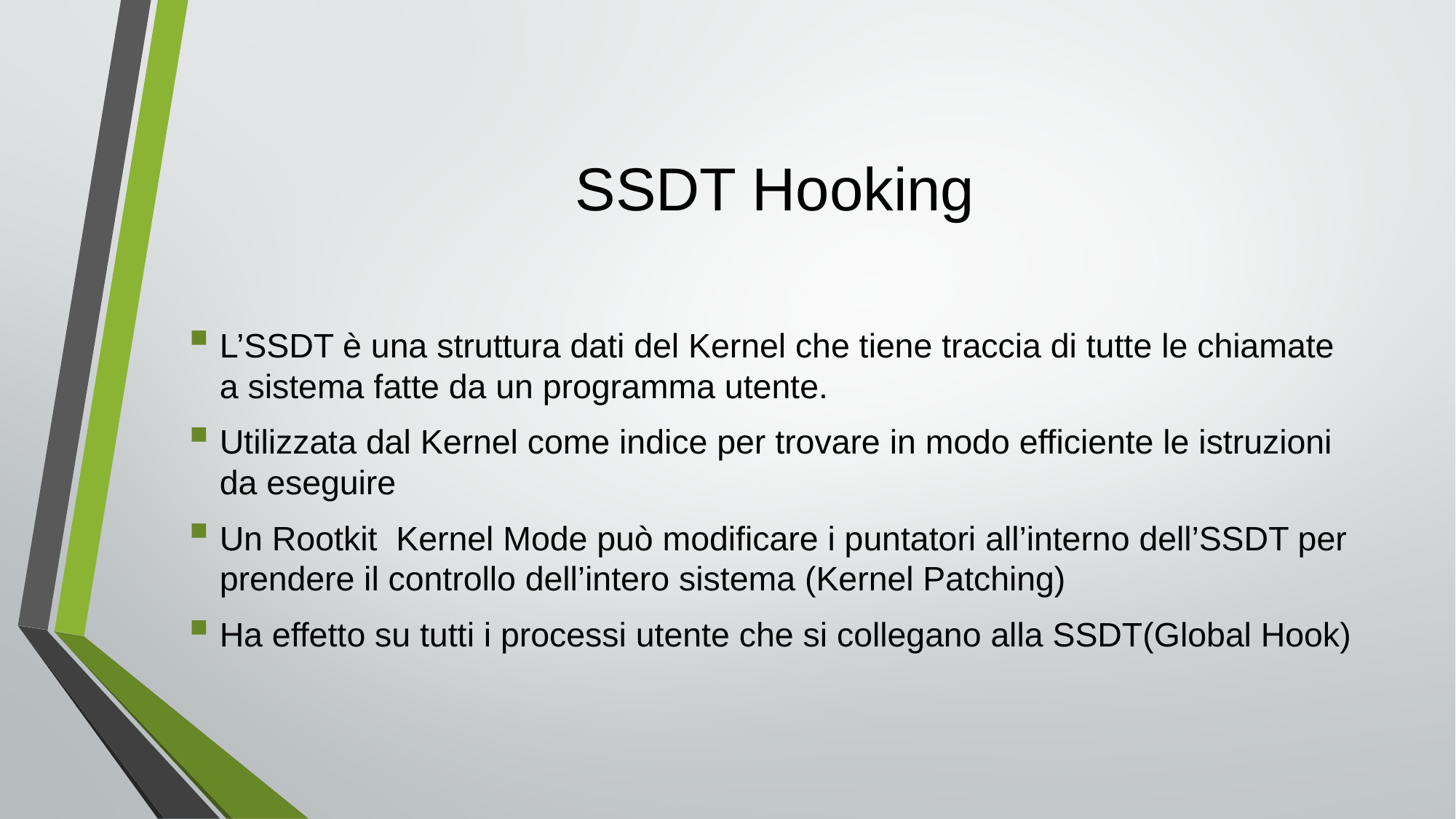

SSDT Hooking
L’SSDT è una struttura dati del Kernel che tiene traccia di tutte le chiamate a sistema fatte da un programma utente.
Utilizzata dal Kernel come indice per trovare in modo efficiente le istruzioni da eseguire
Un Rootkit  Kernel Mode può modificare i puntatori all’interno dell’SSDT per prendere il controllo dell’intero sistema (Kernel Patching)
Ha effetto su tutti i processi utente che si collegano alla SSDT(Global Hook)